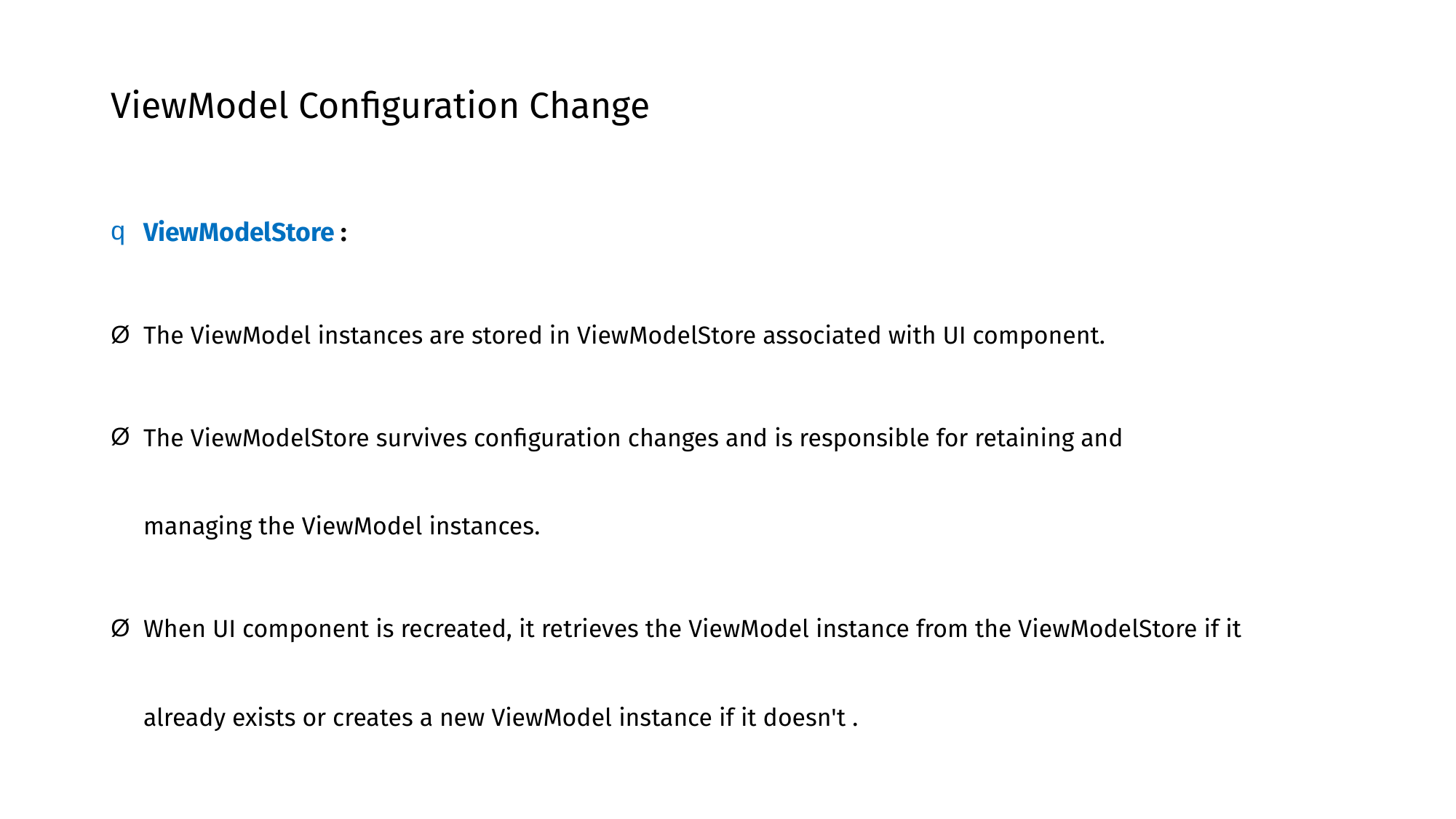

# ViewModel Configuration Change
ViewModelStore :
The ViewModel instances are stored in ViewModelStore associated with UI component.
The ViewModelStore survives configuration changes and is responsible for retaining and managing the ViewModel instances.
When UI component is recreated, it retrieves the ViewModel instance from the ViewModelStore if it already exists or creates a new ViewModel instance if it doesn't .